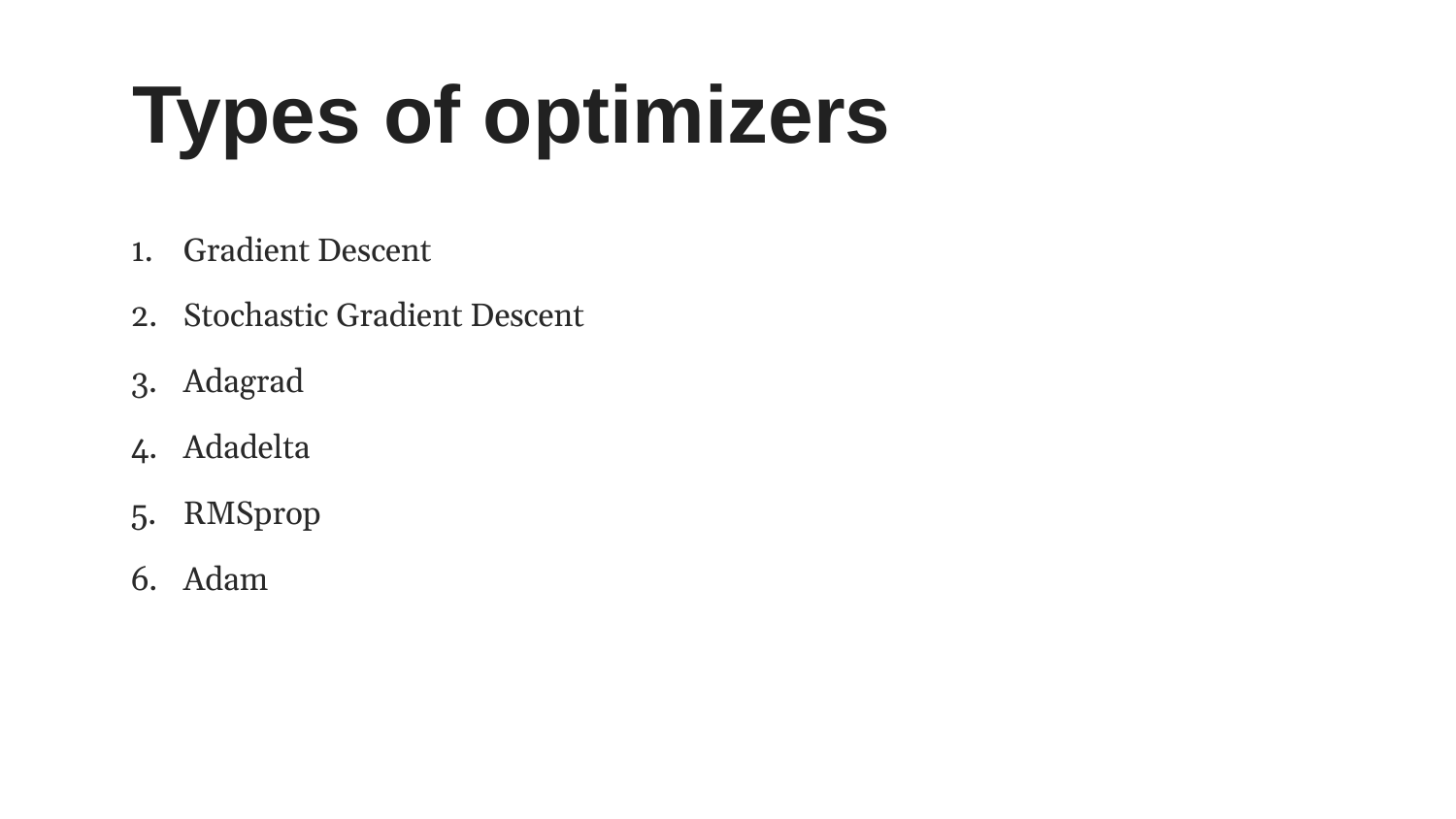

# Types of optimizers
Gradient Descent
Stochastic Gradient Descent
Adagrad
Adadelta
RMSprop
Adam